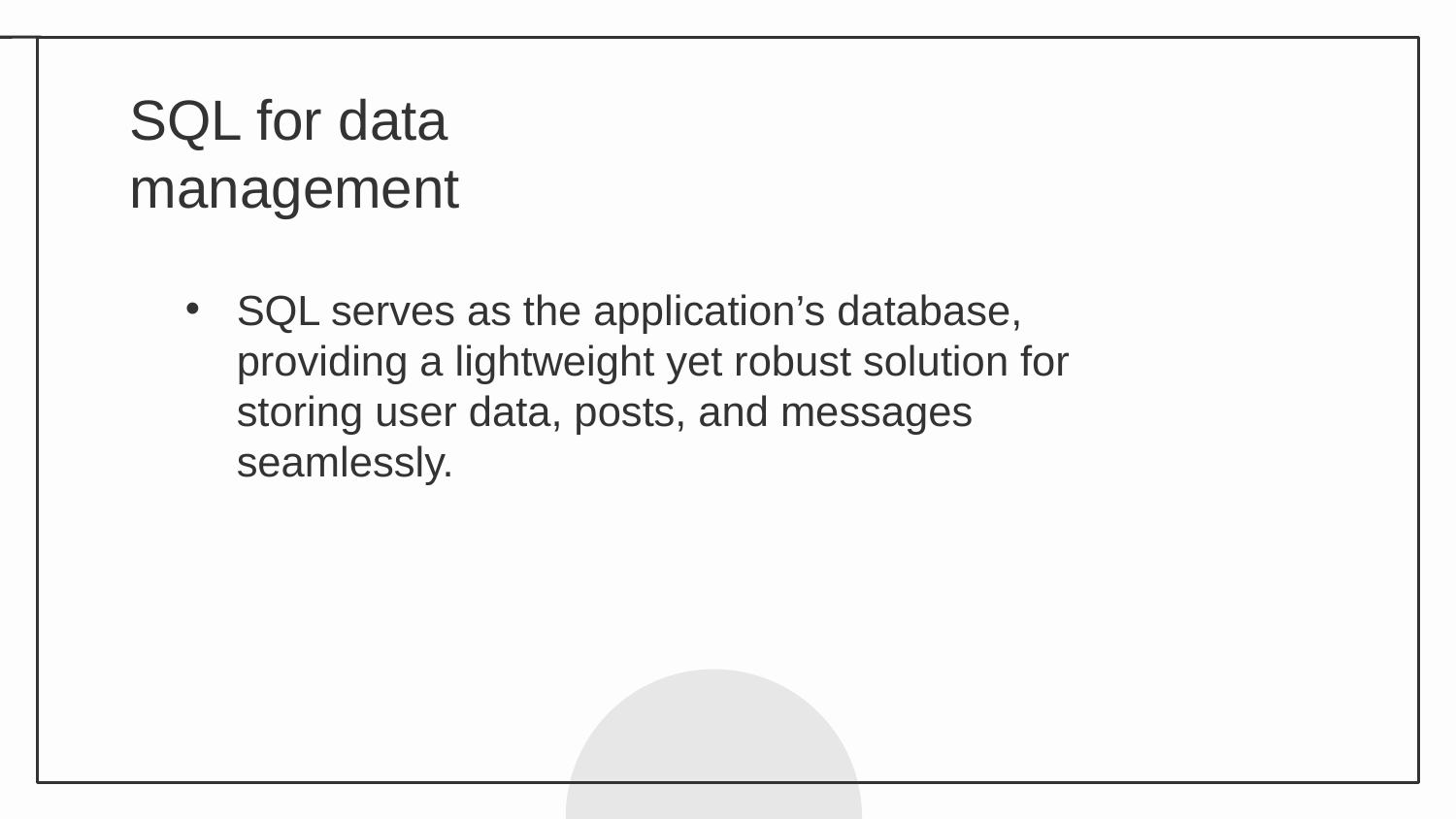

# SQL for data management
SQL serves as the application’s database, providing a lightweight yet robust solution for storing user data, posts, and messages seamlessly.